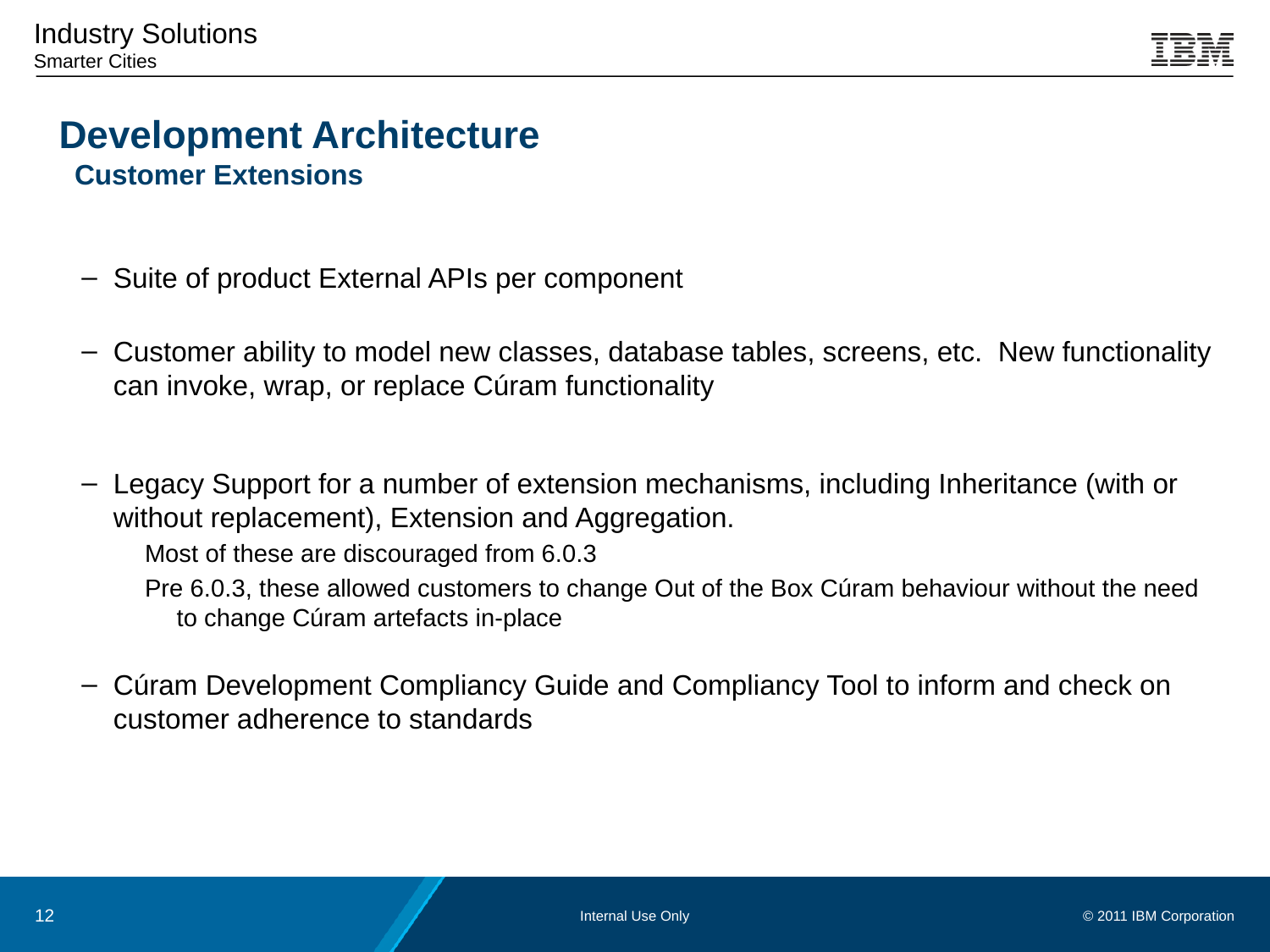

Suite of product External APIs per component
Customer ability to model new classes, database tables, screens, etc.  New functionality can invoke, wrap, or replace Cúram functionality

Legacy Support for a number of extension mechanisms, including Inheritance (with or without replacement), Extension and Aggregation.
Most of these are discouraged from 6.0.3
Pre 6.0.3, these allowed customers to change Out of the Box Cúram behaviour without the need to change Cúram artefacts in-place
Cúram Development Compliancy Guide and Compliancy Tool to inform and check on customer adherence to standards
Development Architecture
  Customer Extensions